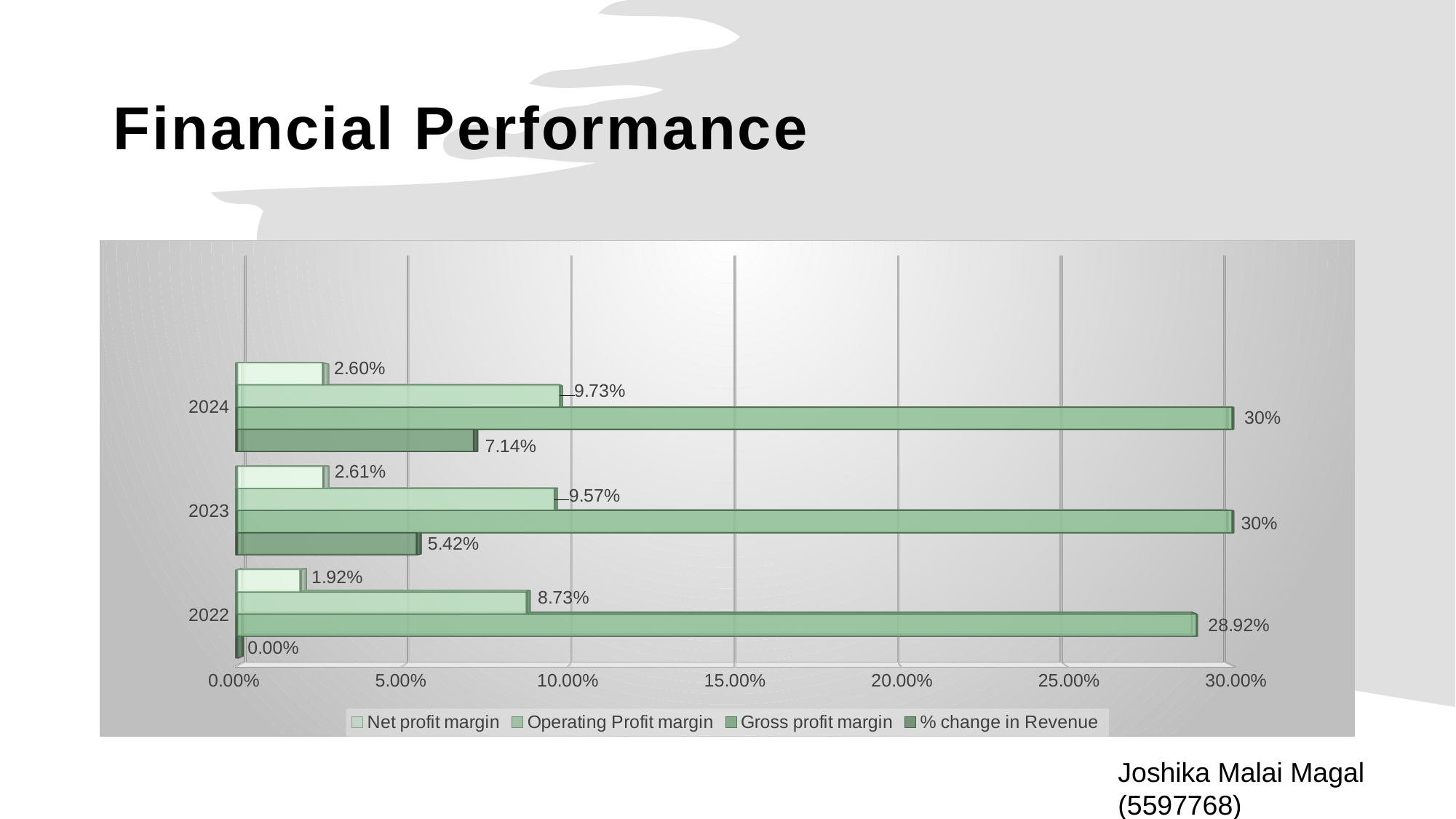

# Financial Performance

[unsupported chart]

Joshika Malai Magal (5597768)